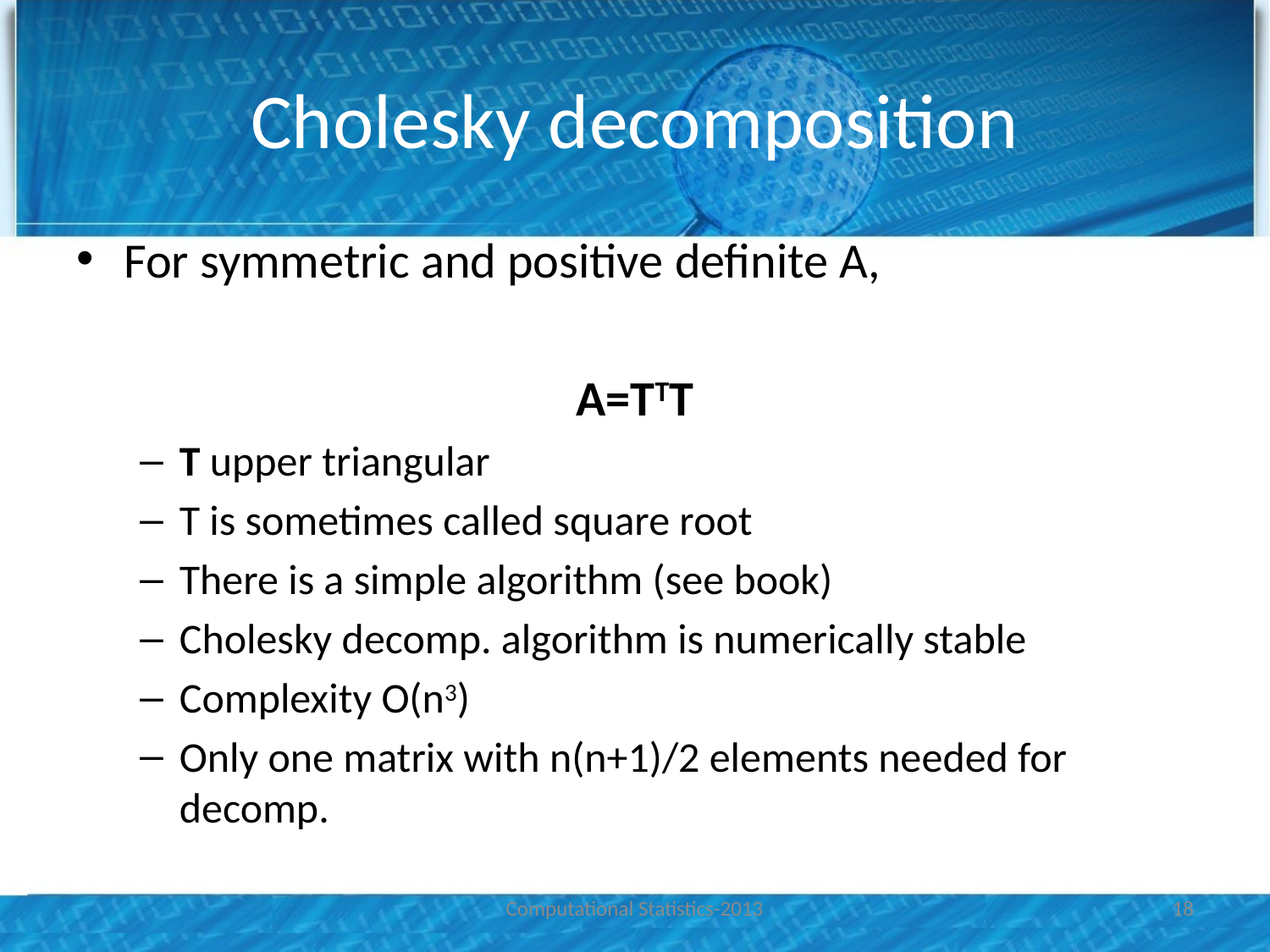

# Cholesky decomposition
For symmetric and positive definite A,

A=TTT
T upper triangular
T is sometimes called square root
There is a simple algorithm (see book)
Cholesky decomp. algorithm is numerically stable
Complexity O(n3)
Only one matrix with n(n+1)/2 elements needed for decomp.

Computational Statistics-2013
18